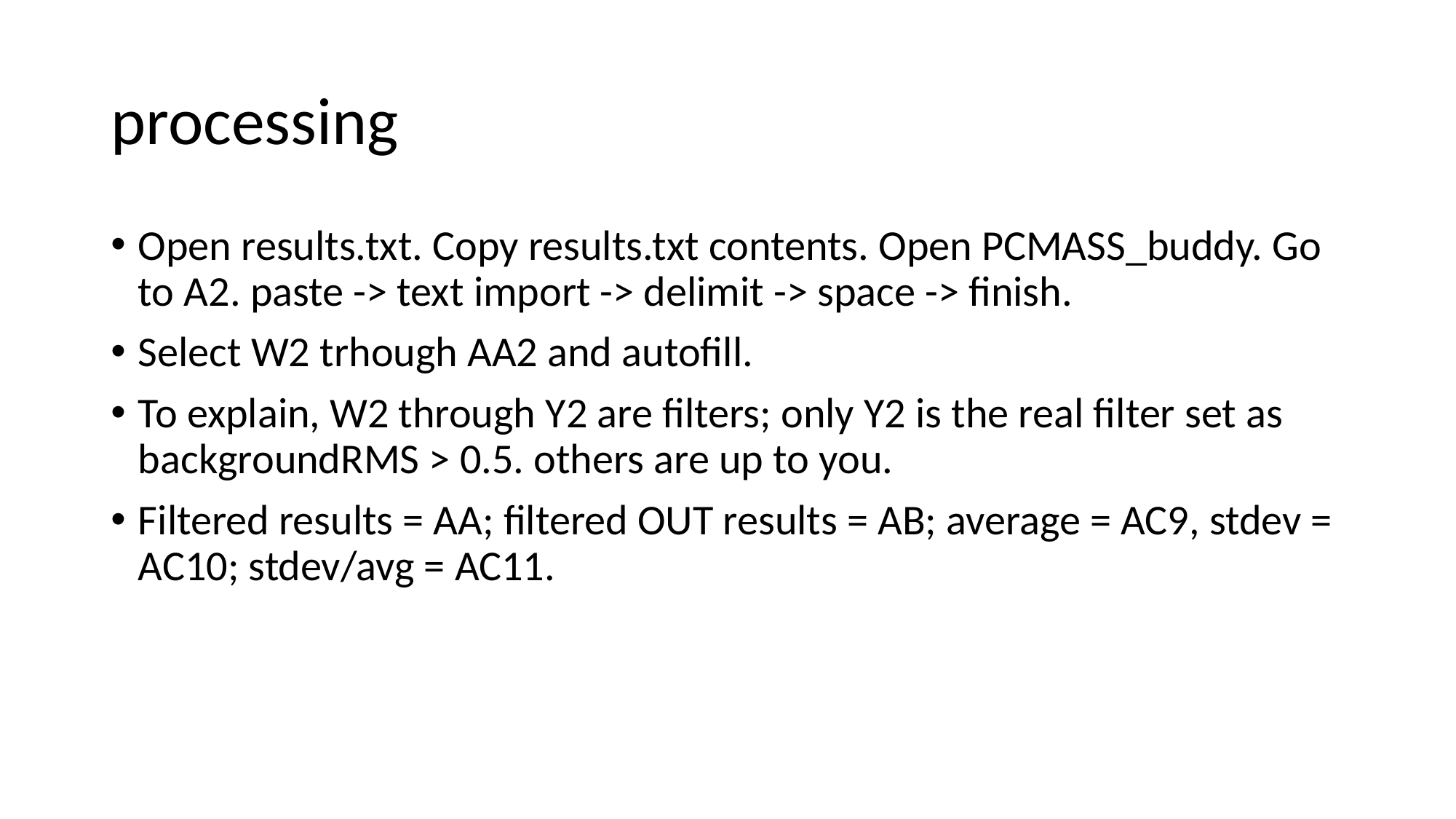

# processing
Open results.txt. Copy results.txt contents. Open PCMASS_buddy. Go to A2. paste -> text import -> delimit -> space -> finish.
Select W2 trhough AA2 and autofill.
To explain, W2 through Y2 are filters; only Y2 is the real filter set as backgroundRMS > 0.5. others are up to you.
Filtered results = AA; filtered OUT results = AB; average = AC9, stdev = AC10; stdev/avg = AC11.